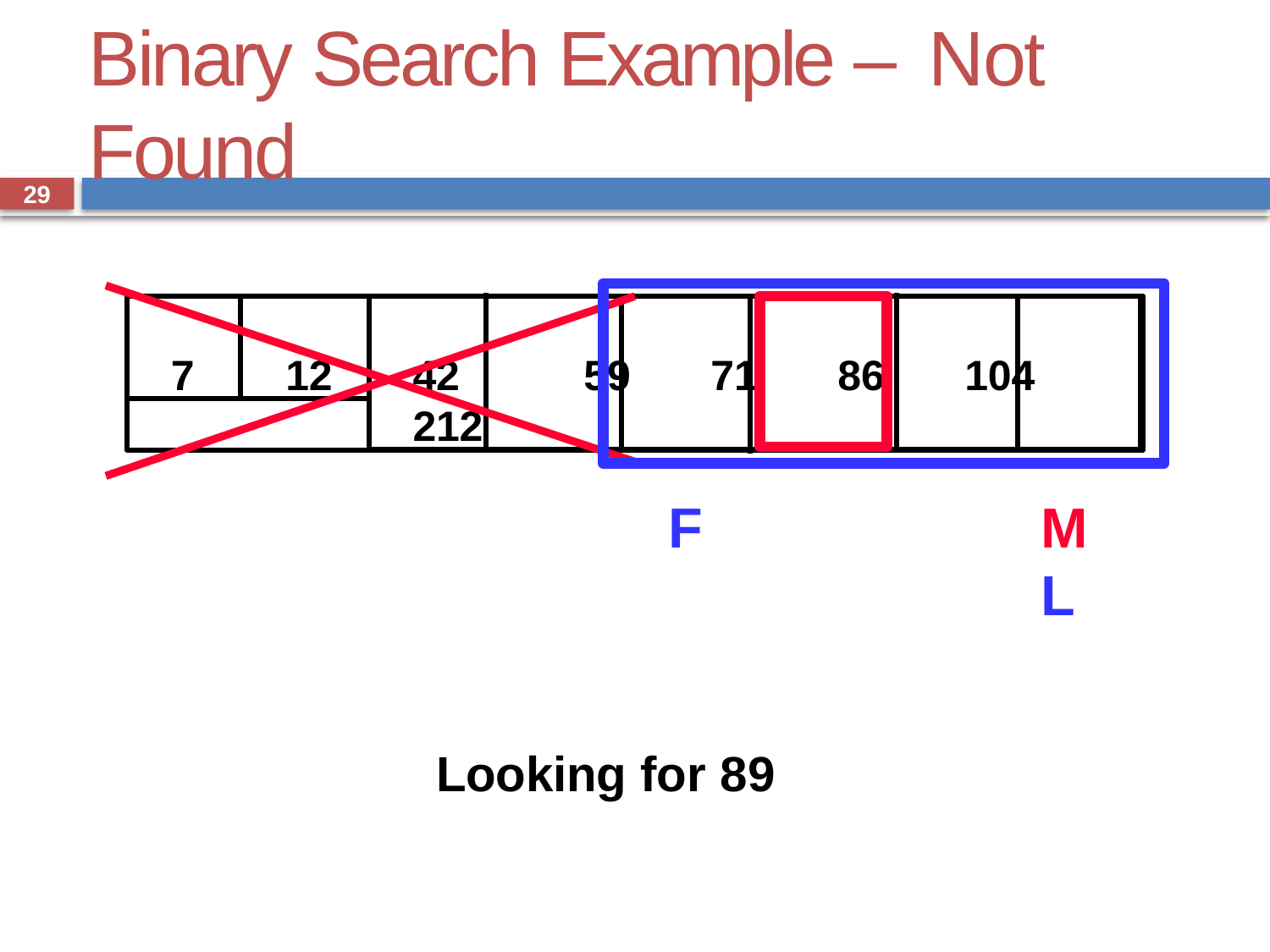

# Binary Search Example – Not Found
29

7

12

42	59	71	86	104	212

F	M	L

Looking for 89